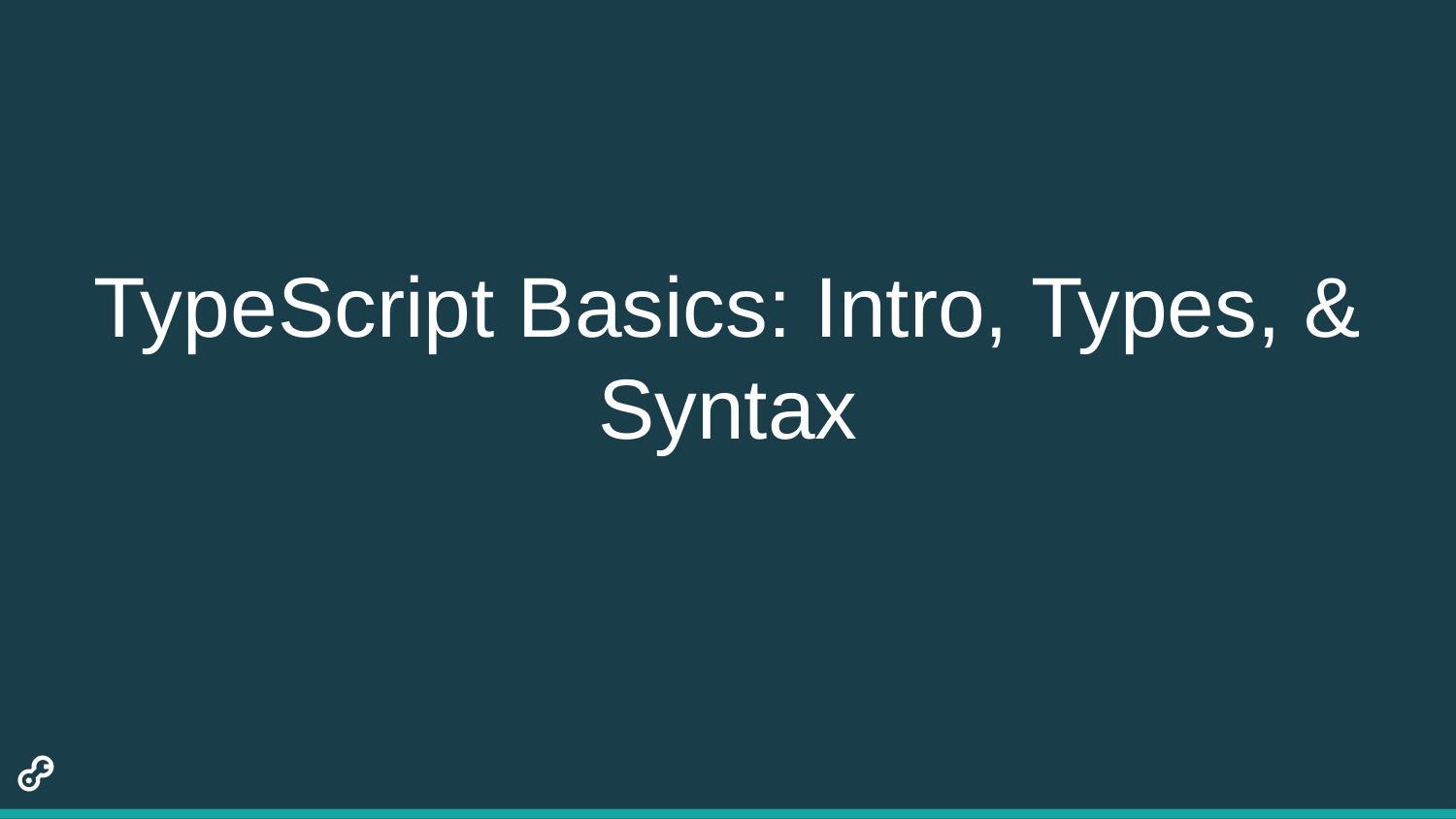

# TypeScript Basics: Intro, Types, & Syntax